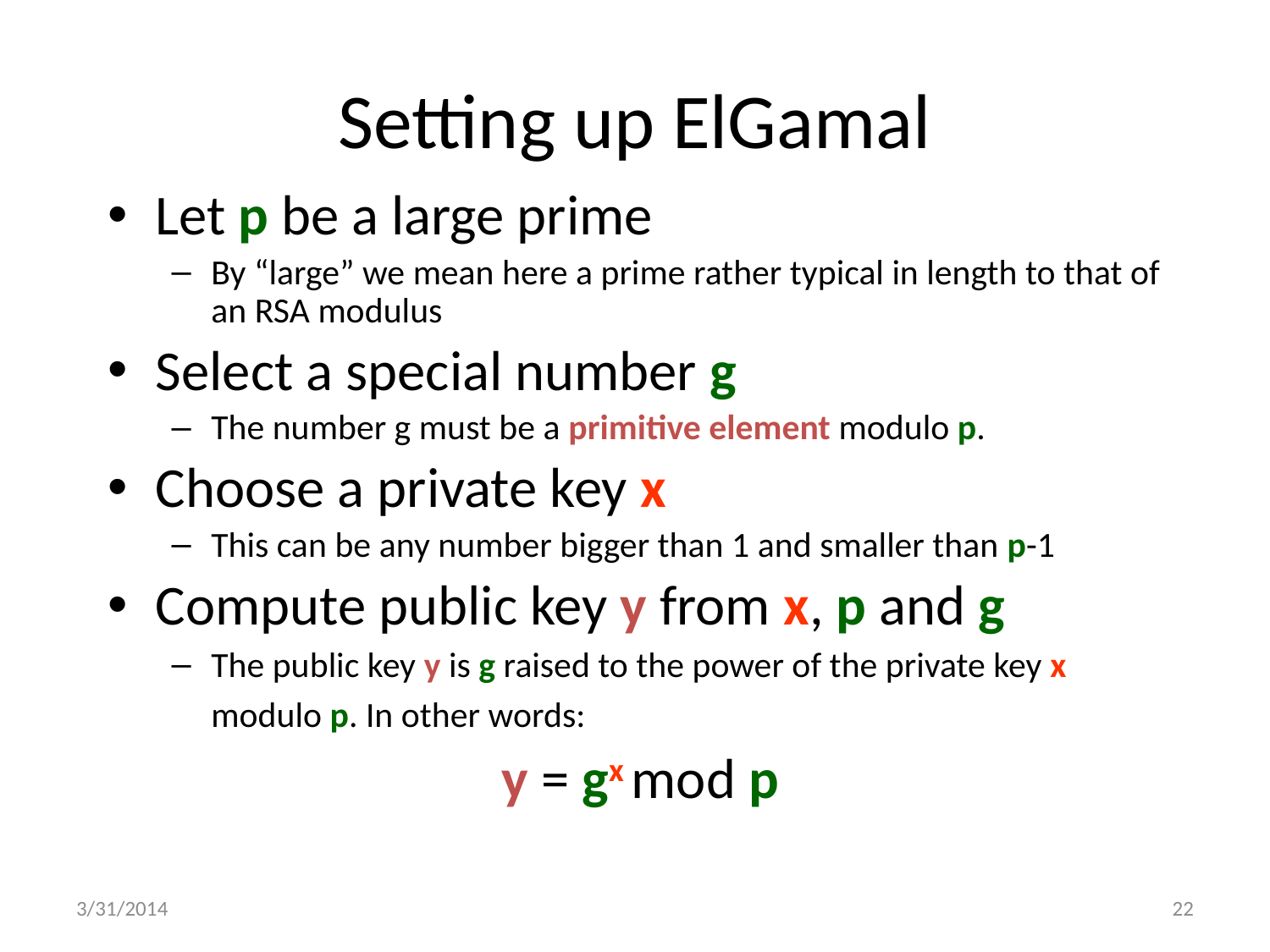

# Setting up ElGamal
Let p be a large prime
By “large” we mean here a prime rather typical in length to that of an RSA modulus
Select a special number g
The number g must be a primitive element modulo p.
Choose a private key x
This can be any number bigger than 1 and smaller than p-1
Compute public key y from x, p and g
The public key y is g raised to the power of the private key x modulo p. In other words:
y = gx mod p
3/31/2014
22